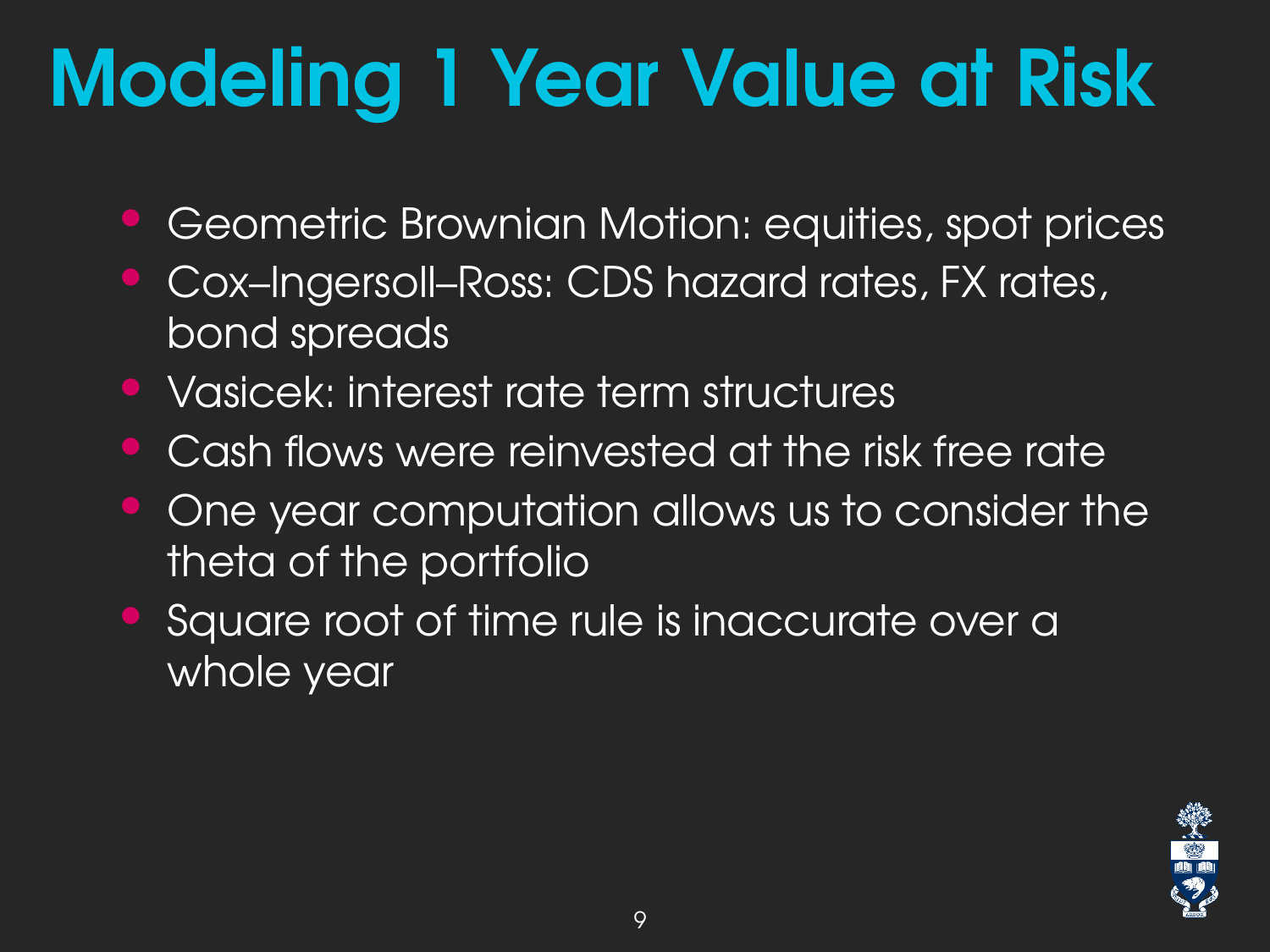

# Modeling 1 Year Value at Risk
Geometric Brownian Motion: equities, spot prices
Cox–Ingersoll–Ross: CDS hazard rates, FX rates, bond spreads
Vasicek: interest rate term structures
Cash flows were reinvested at the risk free rate
One year computation allows us to consider the theta of the portfolio
Square root of time rule is inaccurate over a whole year

9